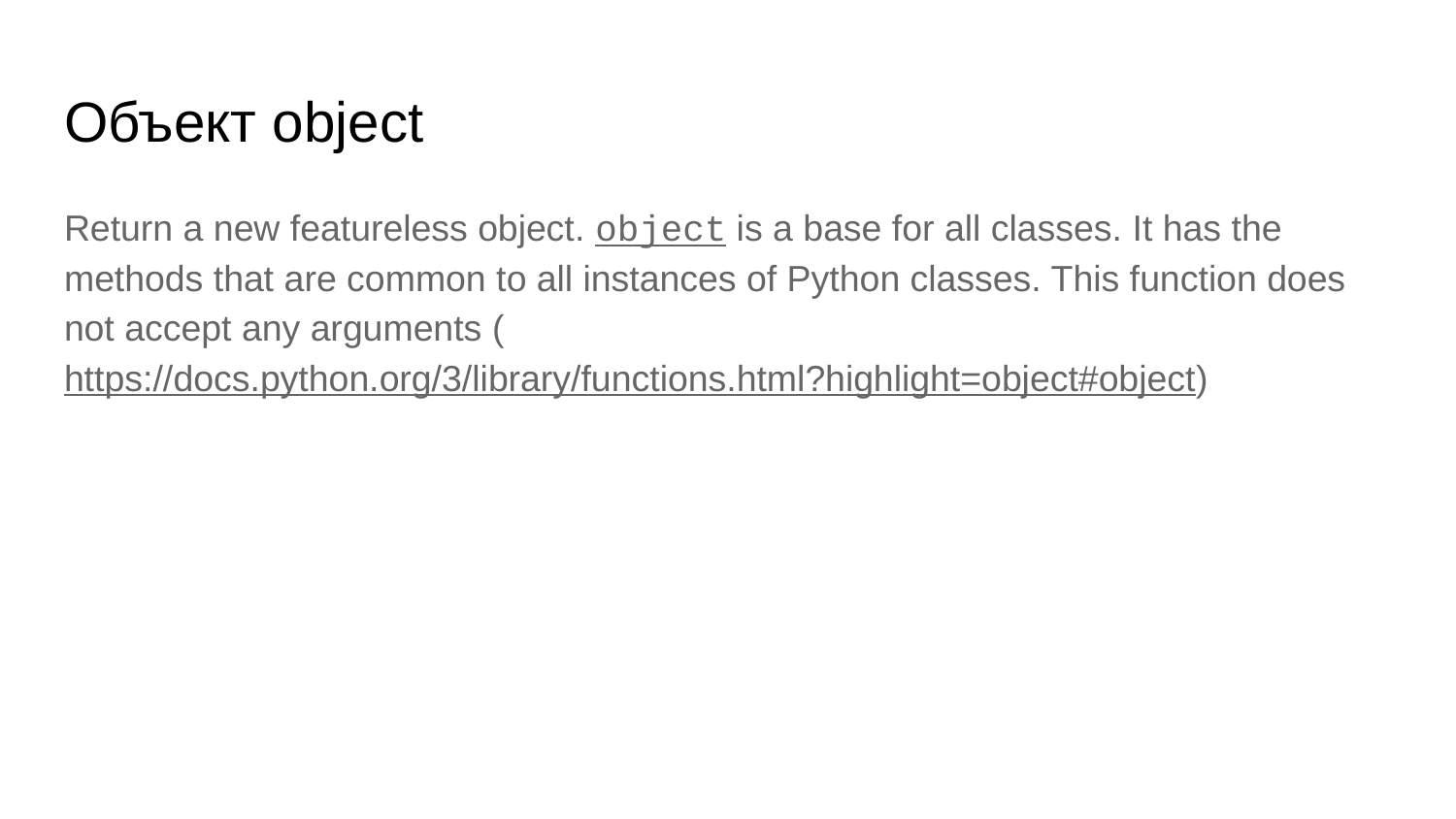

# Объект object
Return a new featureless object. object is a base for all classes. It has the methods that are common to all instances of Python classes. This function does not accept any arguments (https://docs.python.org/3/library/functions.html?highlight=object#object)